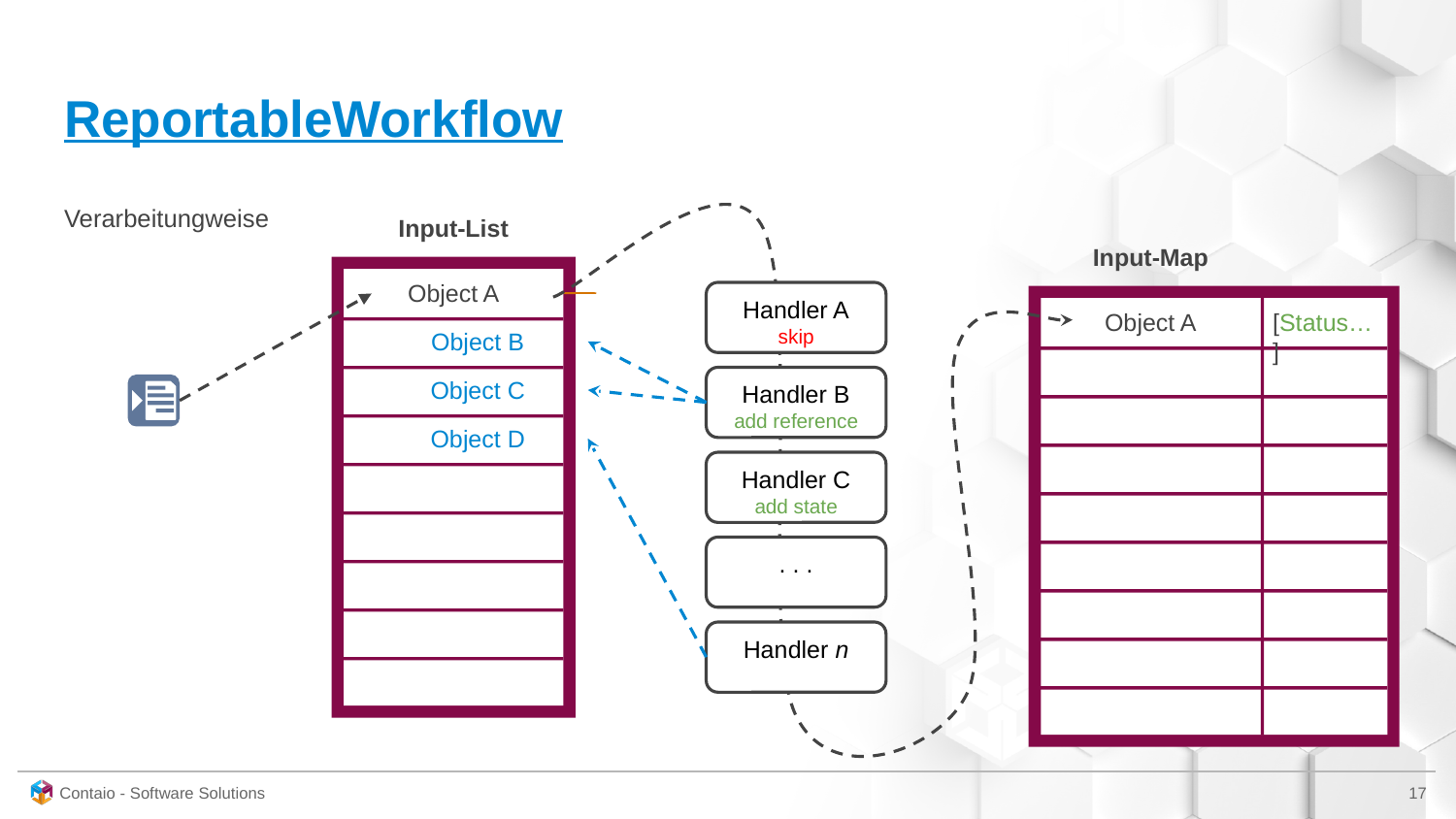

# ReportableWorkflow
Verarbeitungweise
Input-List

Input-Map

Object A
Handler A
skip

Object A

[Status…]
Object B

Object C
Handler B
add reference

Object D

Handler C
add state

. . .

Handler n

17